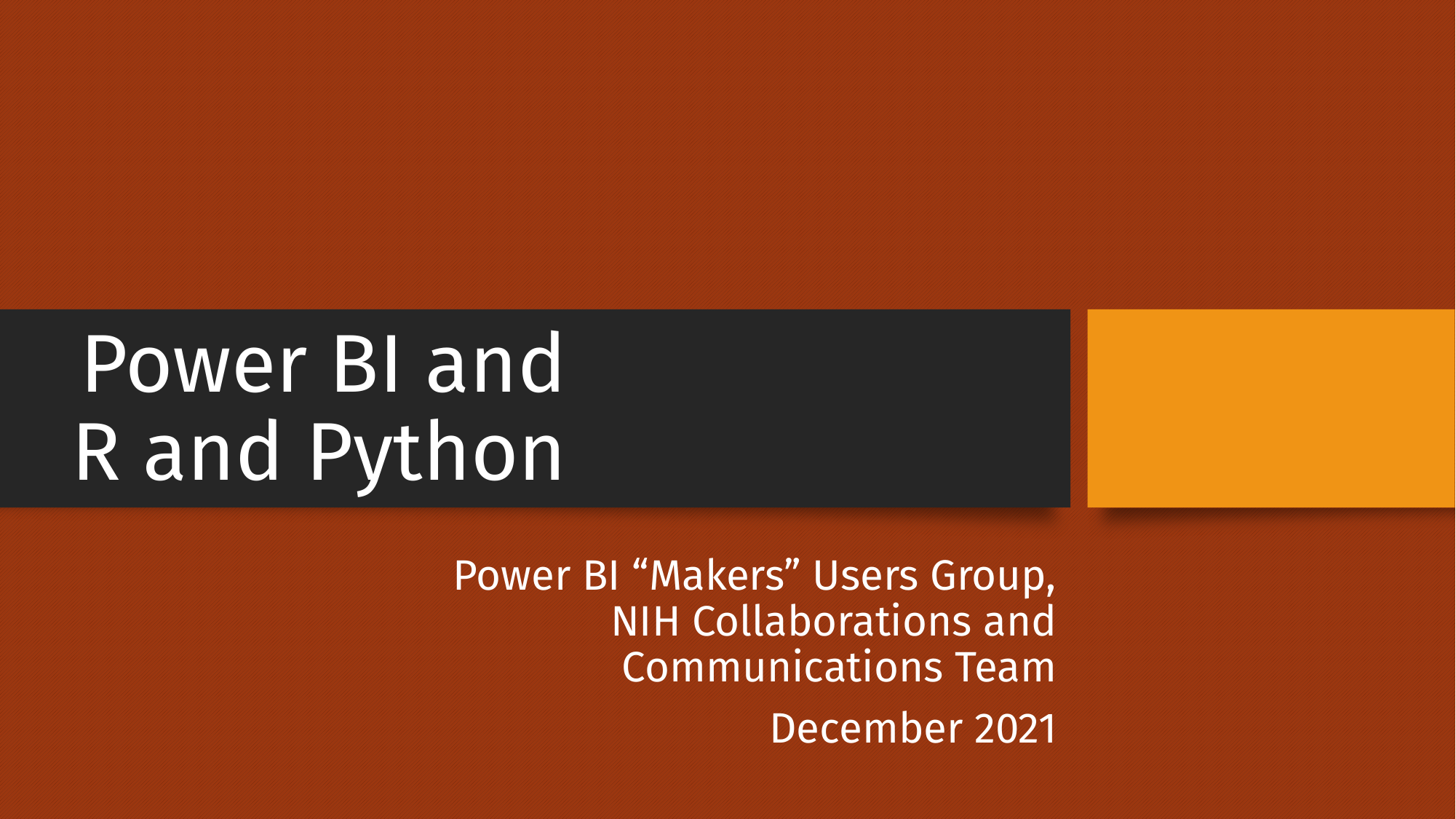

# Power BI and R and Python
Power BI “Makers” Users Group, NIH Collaborations and Communications Team
December 2021